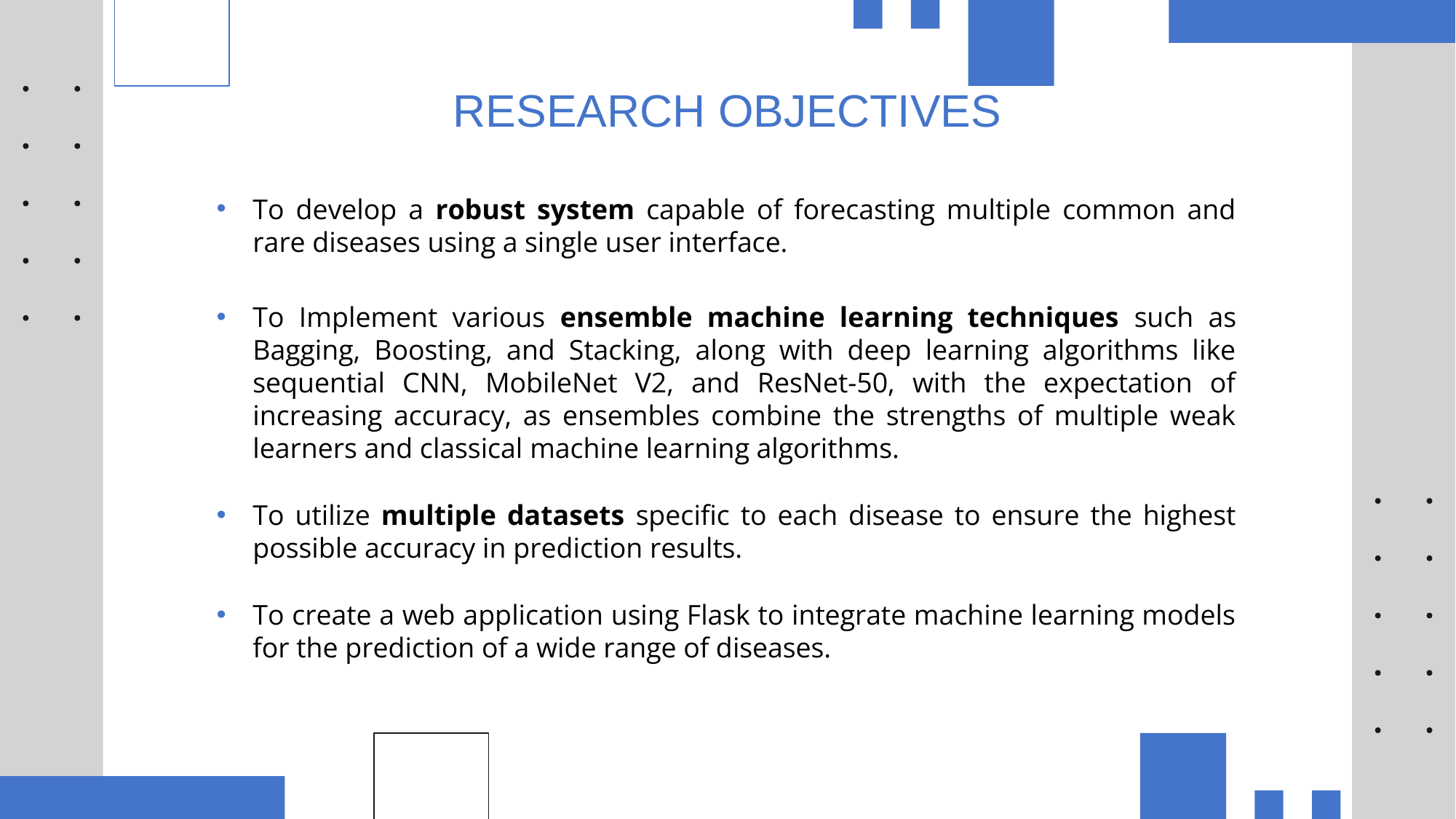

# RESEARCH OBJECTIVES
To develop a robust system capable of forecasting multiple common and rare diseases using a single user interface.

To Implement various ensemble machine learning techniques such as Bagging, Boosting, and Stacking, along with deep learning algorithms like sequential CNN, MobileNet V2, and ResNet-50, with the expectation of increasing accuracy, as ensembles combine the strengths of multiple weak learners and classical machine learning algorithms.

To utilize multiple datasets specific to each disease to ensure the highest possible accuracy in prediction results.

To create a web application using Flask to integrate machine learning models for the prediction of a wide range of diseases.